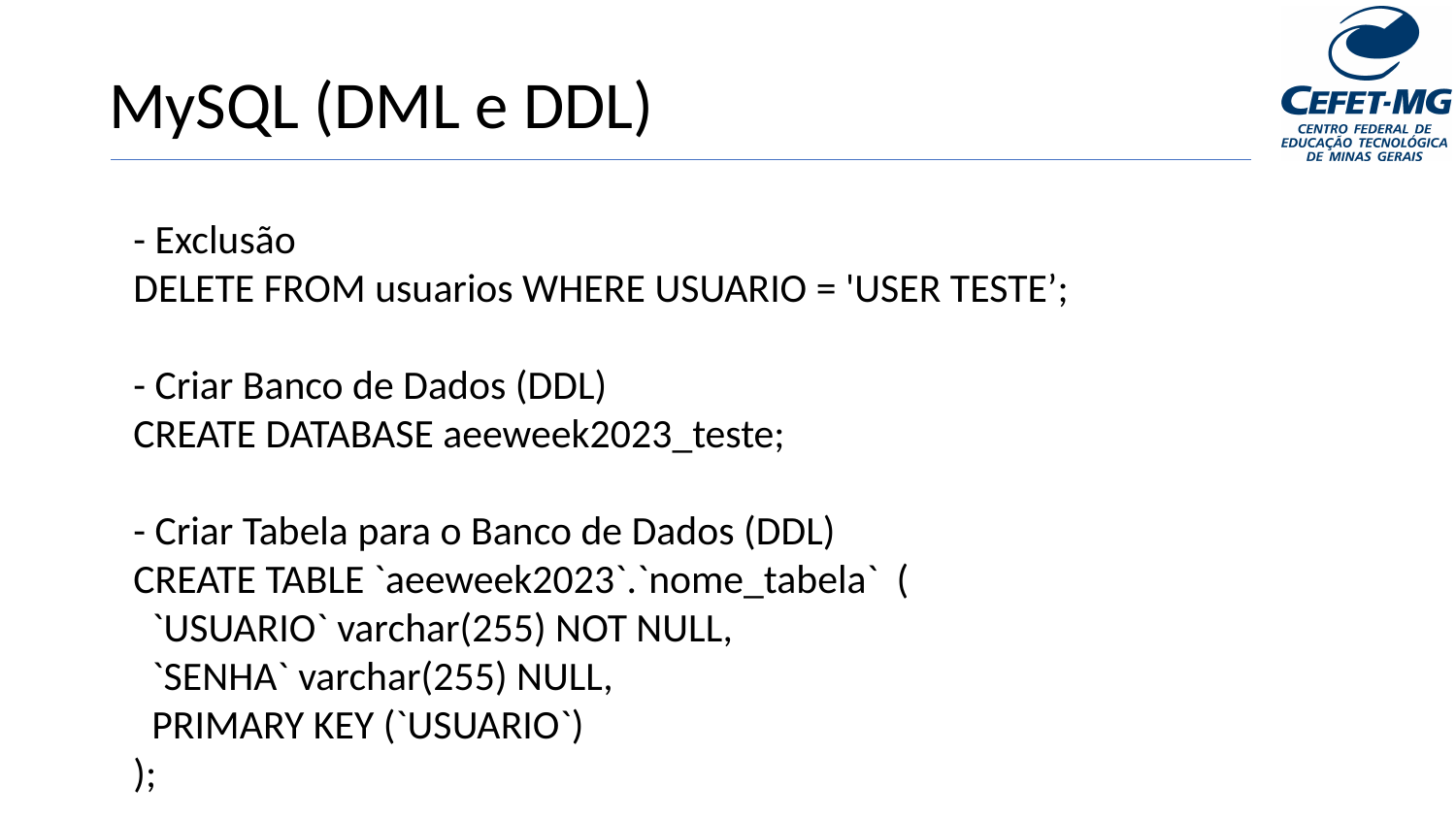

MySQL (DML e DDL)
- Exclusão
DELETE FROM usuarios WHERE USUARIO = 'USER TESTE’;

- Criar Banco de Dados (DDL)
CREATE DATABASE aeeweek2023_teste;

- Criar Tabela para o Banco de Dados (DDL)
CREATE TABLE `aeeweek2023`.`nome_tabela`  (
  `USUARIO` varchar(255) NOT NULL,
  `SENHA` varchar(255) NULL,
  PRIMARY KEY (`USUARIO`)
);